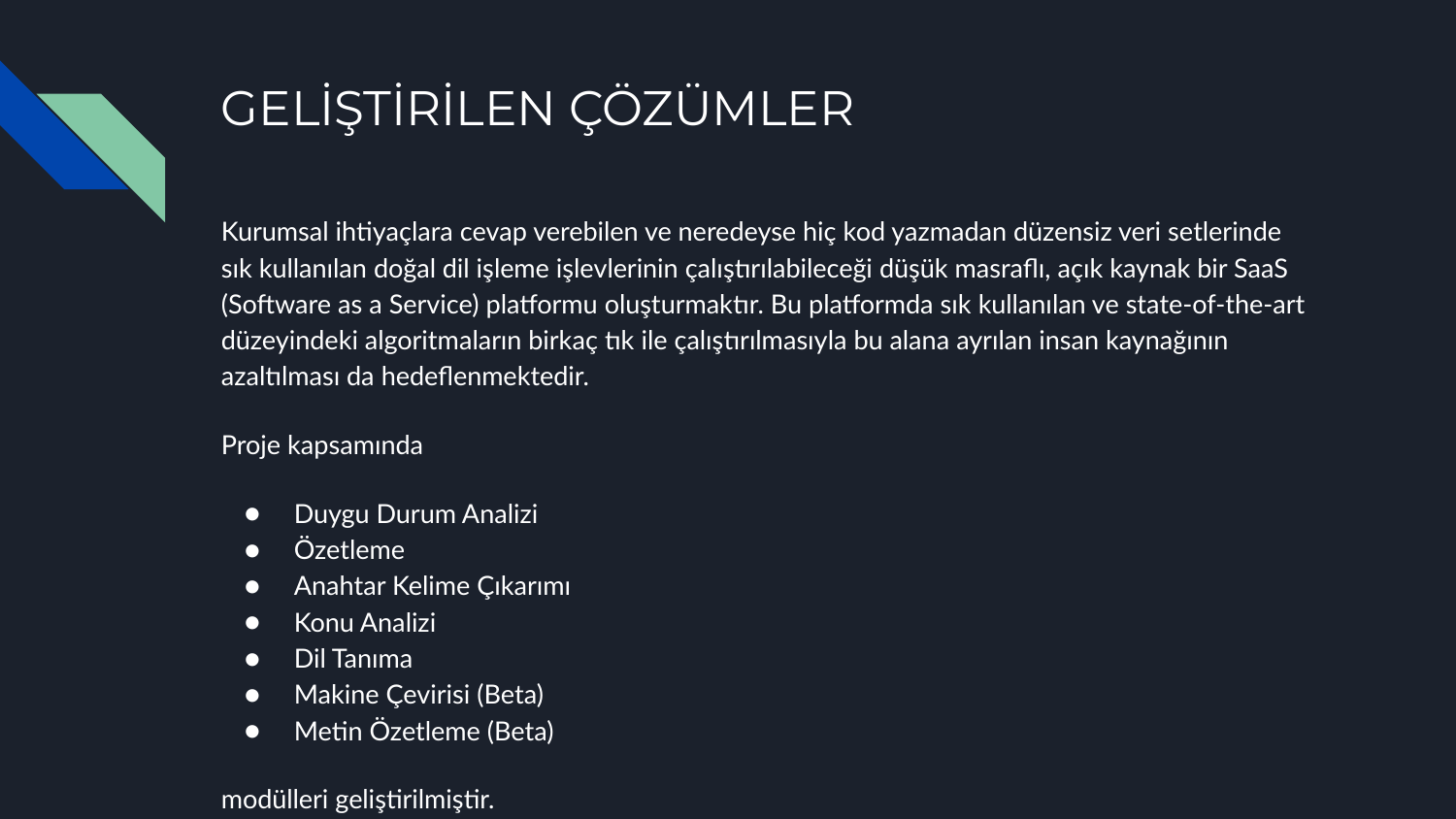

# GELİŞTİRİLEN ÇÖZÜMLER
Kurumsal ihtiyaçlara cevap verebilen ve neredeyse hiç kod yazmadan düzensiz veri setlerinde sık kullanılan doğal dil işleme işlevlerinin çalıştırılabileceği düşük masraflı, açık kaynak bir SaaS (Software as a Service) platformu oluşturmaktır. Bu platformda sık kullanılan ve state-of-the-art düzeyindeki algoritmaların birkaç tık ile çalıştırılmasıyla bu alana ayrılan insan kaynağının azaltılması da hedeflenmektedir.
Proje kapsamında
Duygu Durum Analizi
Özetleme
Anahtar Kelime Çıkarımı
Konu Analizi
Dil Tanıma
Makine Çevirisi (Beta)
Metin Özetleme (Beta)
modülleri geliştirilmiştir.